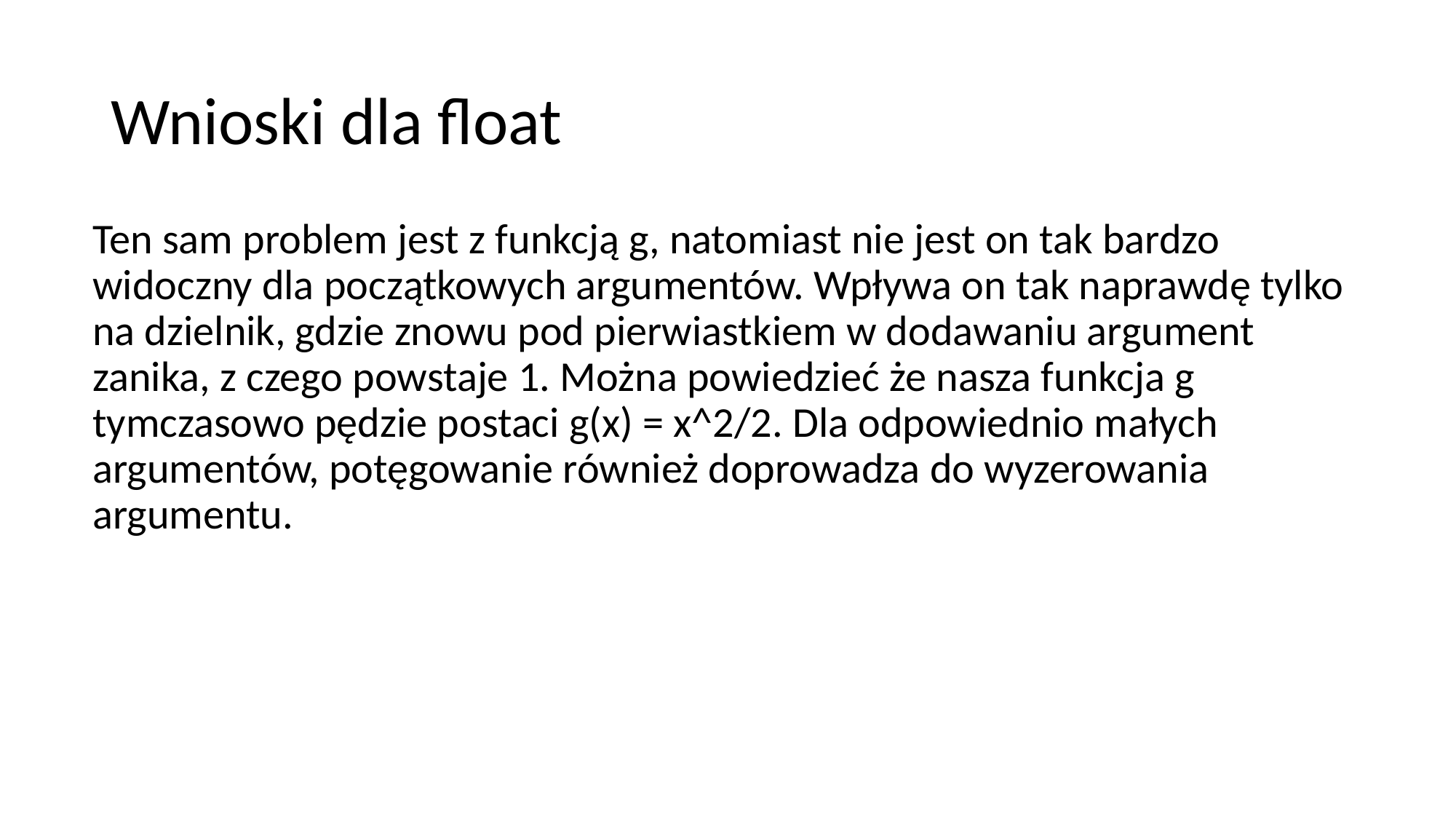

# Wnioski dla float
Ten sam problem jest z funkcją g, natomiast nie jest on tak bardzo widoczny dla początkowych argumentów. Wpływa on tak naprawdę tylko na dzielnik, gdzie znowu pod pierwiastkiem w dodawaniu argument zanika, z czego powstaje 1. Można powiedzieć że nasza funkcja g tymczasowo pędzie postaci g(x) = x^2/2. Dla odpowiednio małych argumentów, potęgowanie również doprowadza do wyzerowania argumentu.